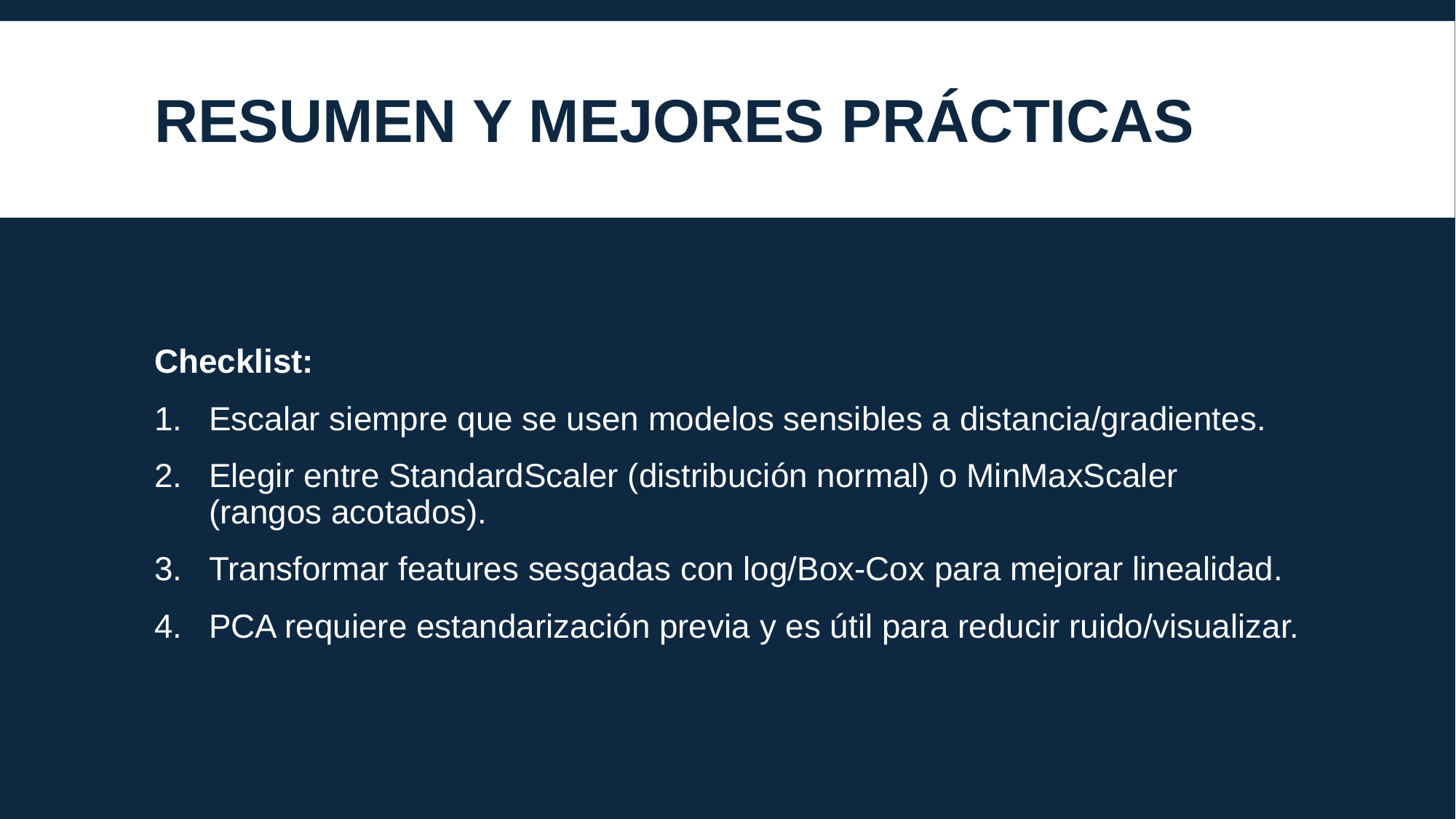

# Resumen y mejores prácticas
Checklist:
Escalar siempre que se usen modelos sensibles a distancia/gradientes.
Elegir entre StandardScaler (distribución normal) o MinMaxScaler (rangos acotados).
Transformar features sesgadas con log/Box-Cox para mejorar linealidad.
PCA requiere estandarización previa y es útil para reducir ruido/visualizar.